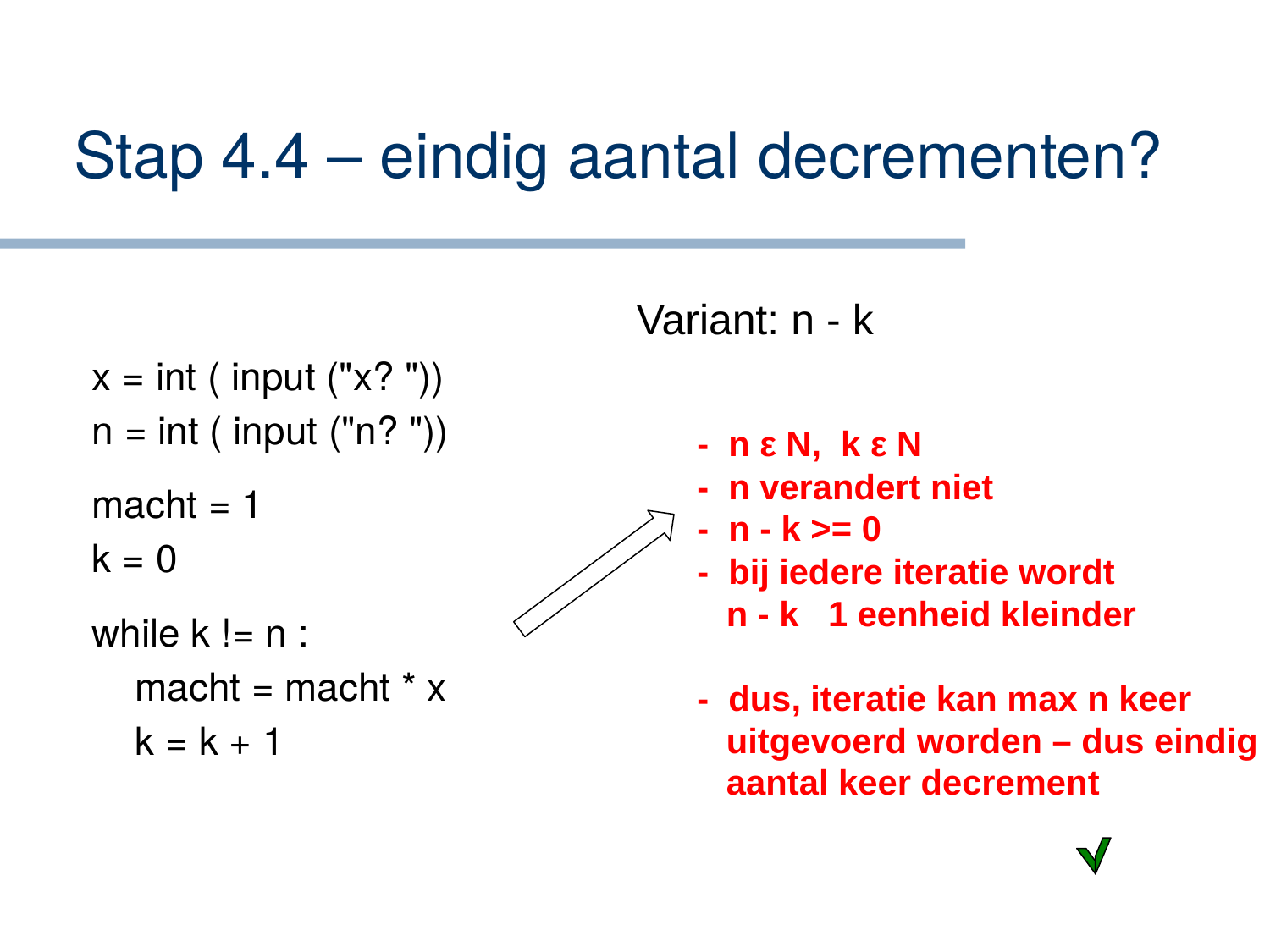

# Stap 4.4 – eindig aantal decrementen?
Variant: n - k
x = int ( input ("x? "))
n = int ( input ("n? "))

macht = 1
k = 0

while k != n :
    macht = macht * x
    k = k + 1
-  n ε N,  k ε N
-  n verandert niet
-  n - k >= 0
-  bij iedere iteratie wordt
   n - k   1 eenheid kleinder

-  dus, iteratie kan max n keer
   uitgevoerd worden – dus eindig
   aantal keer decrement